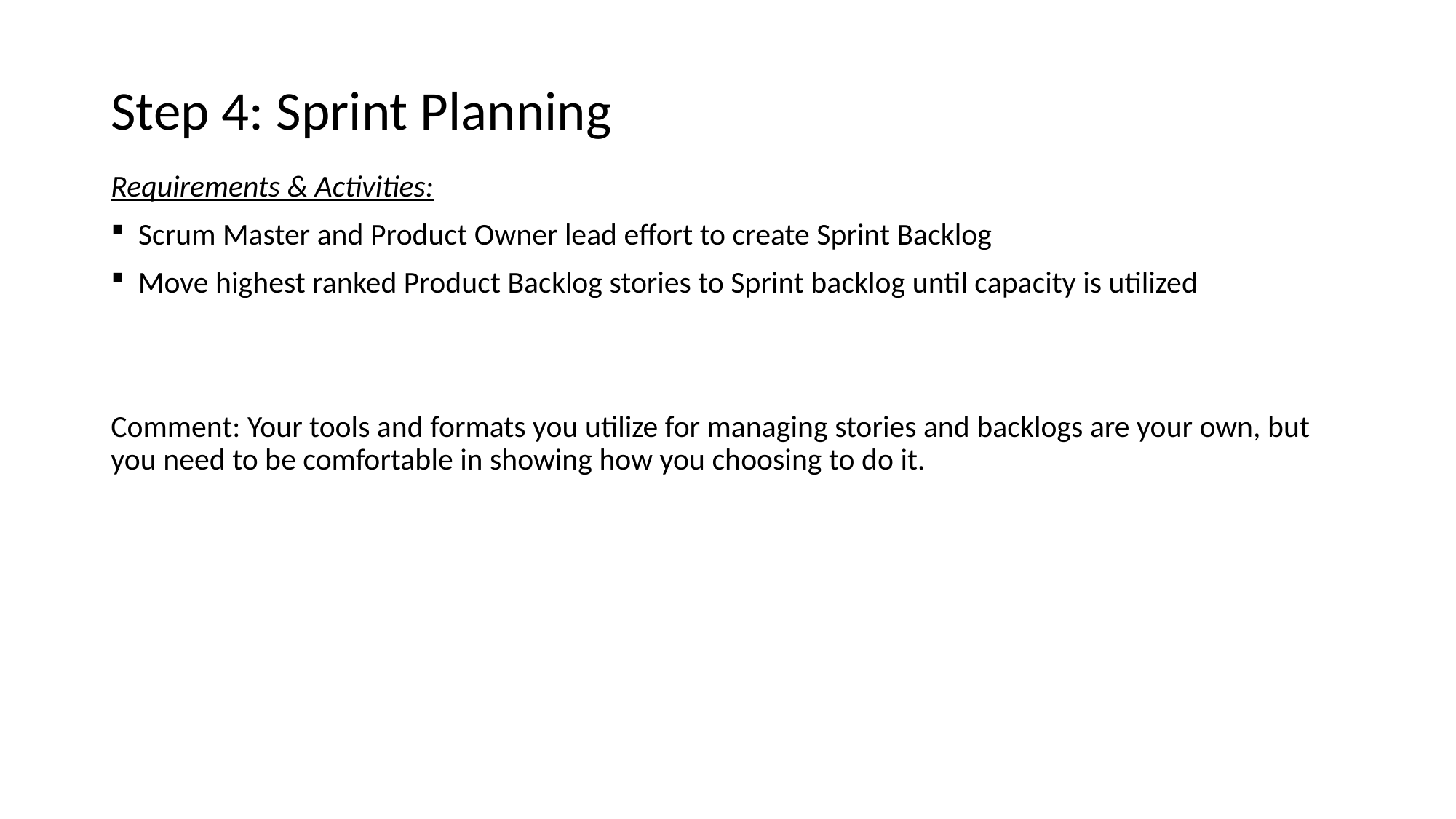

# Step 4: Sprint Planning
Requirements & Activities:
Scrum Master and Product Owner lead effort to create Sprint Backlog
Move highest ranked Product Backlog stories to Sprint backlog until capacity is utilized

Comment: Your tools and formats you utilize for managing stories and backlogs are your own, but you need to be comfortable in showing how you choosing to do it.